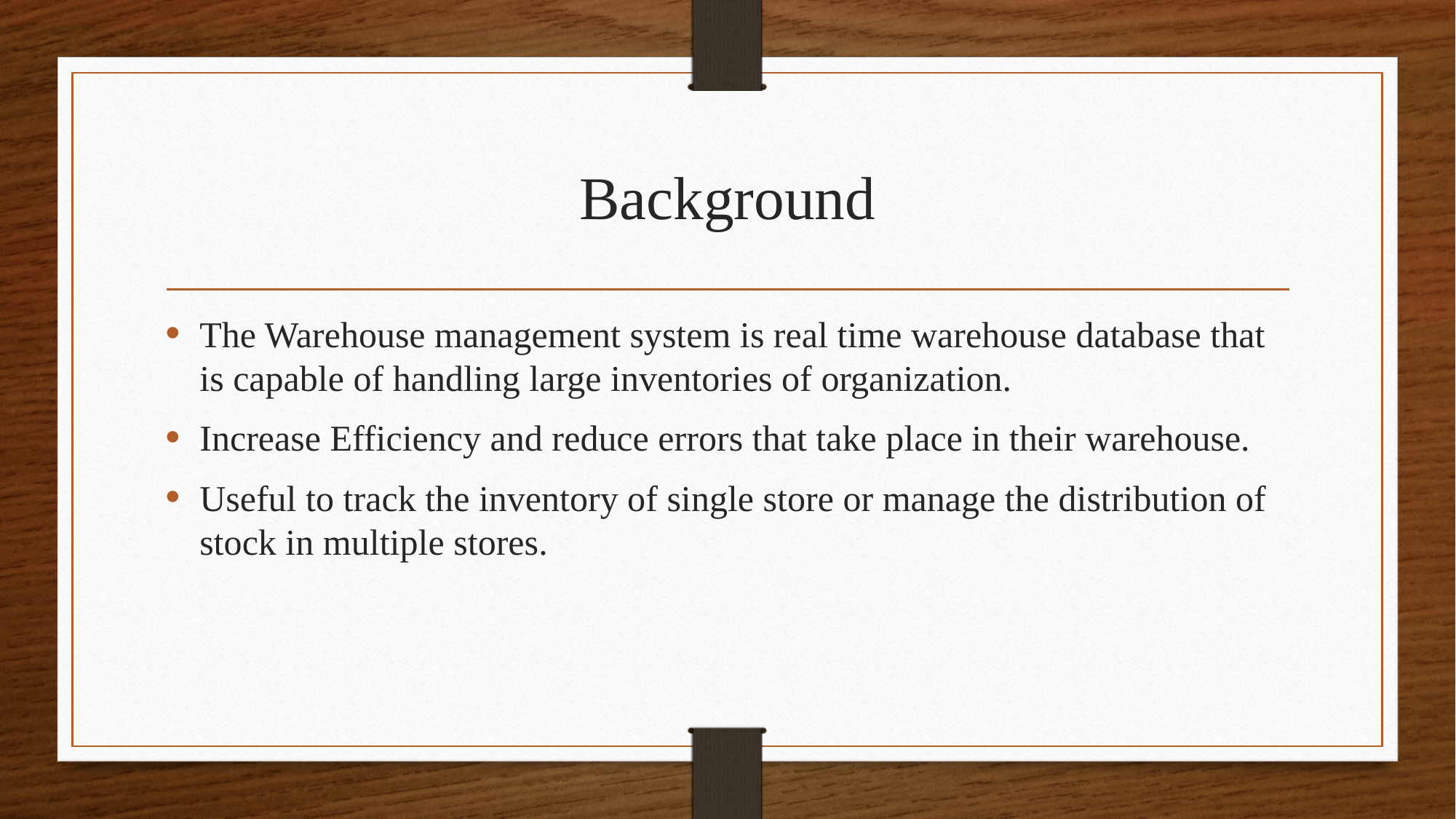

# Background
The Warehouse management system is real time warehouse database that is capable of handling large inventories of organization.
Increase Efficiency and reduce errors that take place in their warehouse.
Useful to track the inventory of single store or manage the distribution of stock in multiple stores.